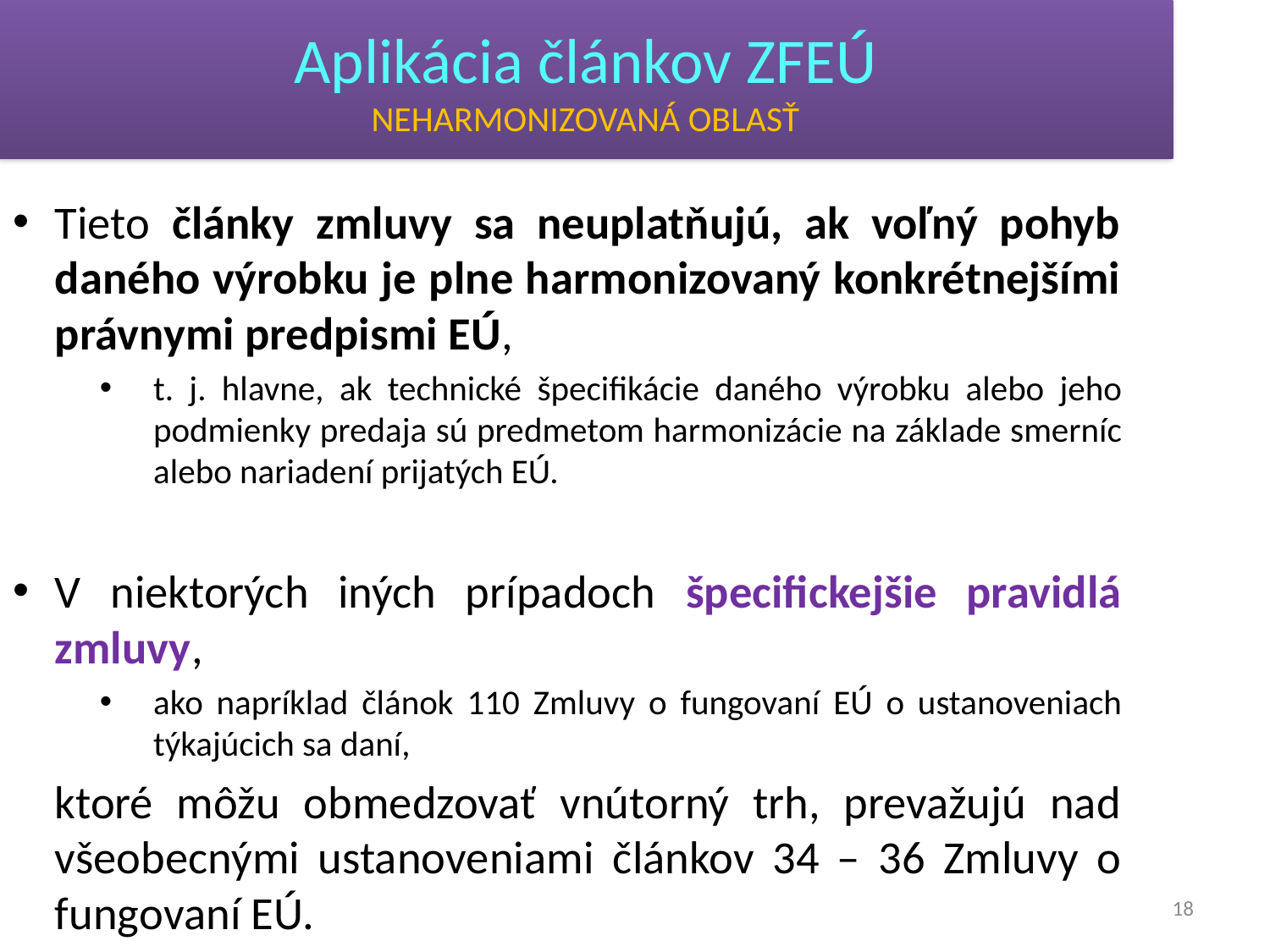

# Aplikácia článkov ZFEÚ NEHARMONIZOVANÁ OBLASŤ
Tieto články zmluvy sa neuplatňujú, ak voľný pohyb daného výrobku je plne harmonizovaný konkrétnejšími právnymi predpismi EÚ,
t. j. hlavne, ak technické špecifikácie daného výrobku alebo jeho podmienky predaja sú predmetom harmonizácie na základe smerníc alebo nariadení prijatých EÚ.

V niektorých iných prípadoch špecifickejšie pravidlá zmluvy,
ako napríklad článok 110 Zmluvy o fungovaní EÚ o ustanoveniach týkajúcich sa daní,
	ktoré môžu obmedzovať vnútorný trh, prevažujú nad všeobecnými ustanoveniami článkov 34 – 36 Zmluvy o fungovaní EÚ.

18